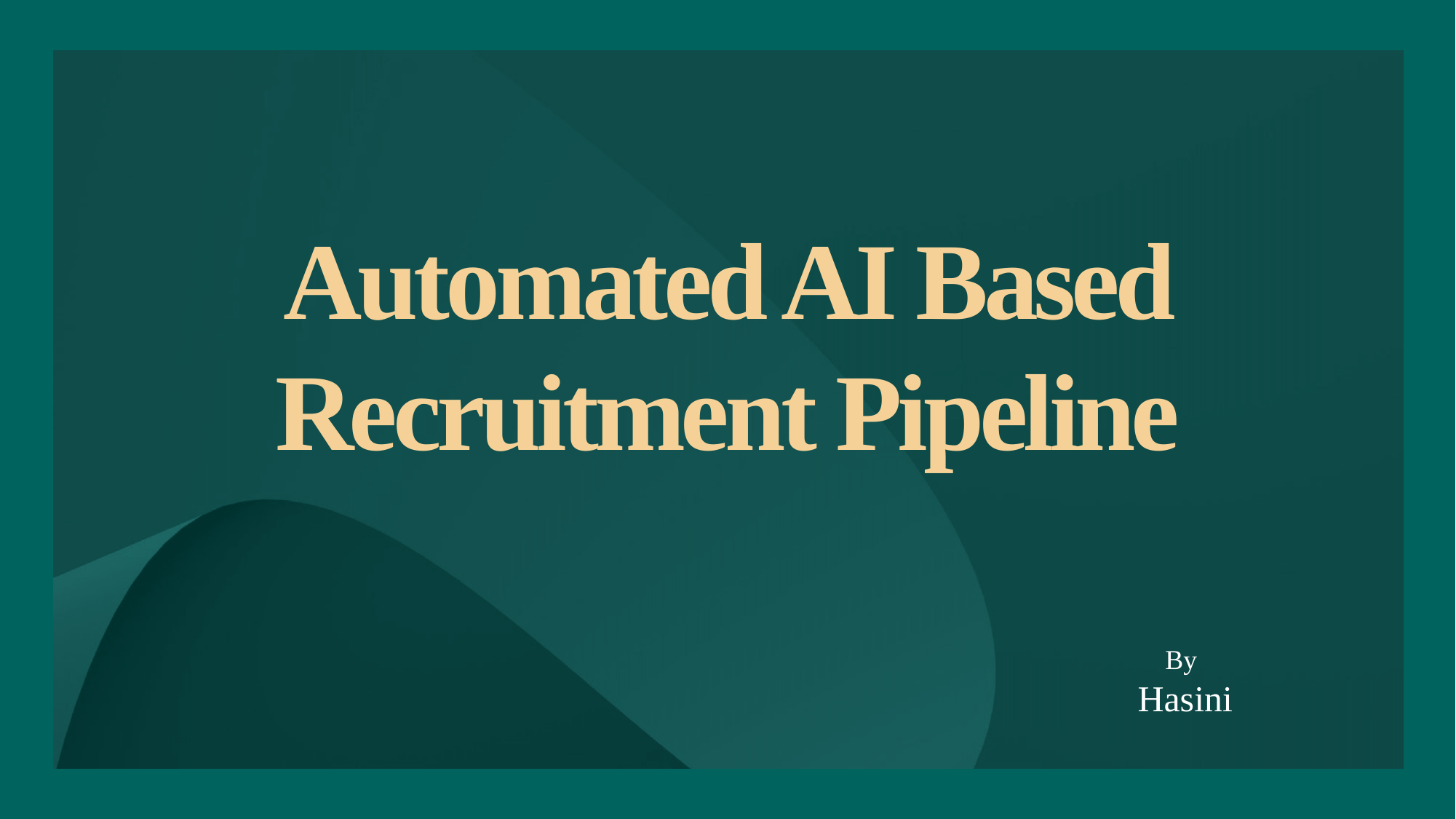

# Automated AI Based Recruitment Pipeline
                   By
               Hasini